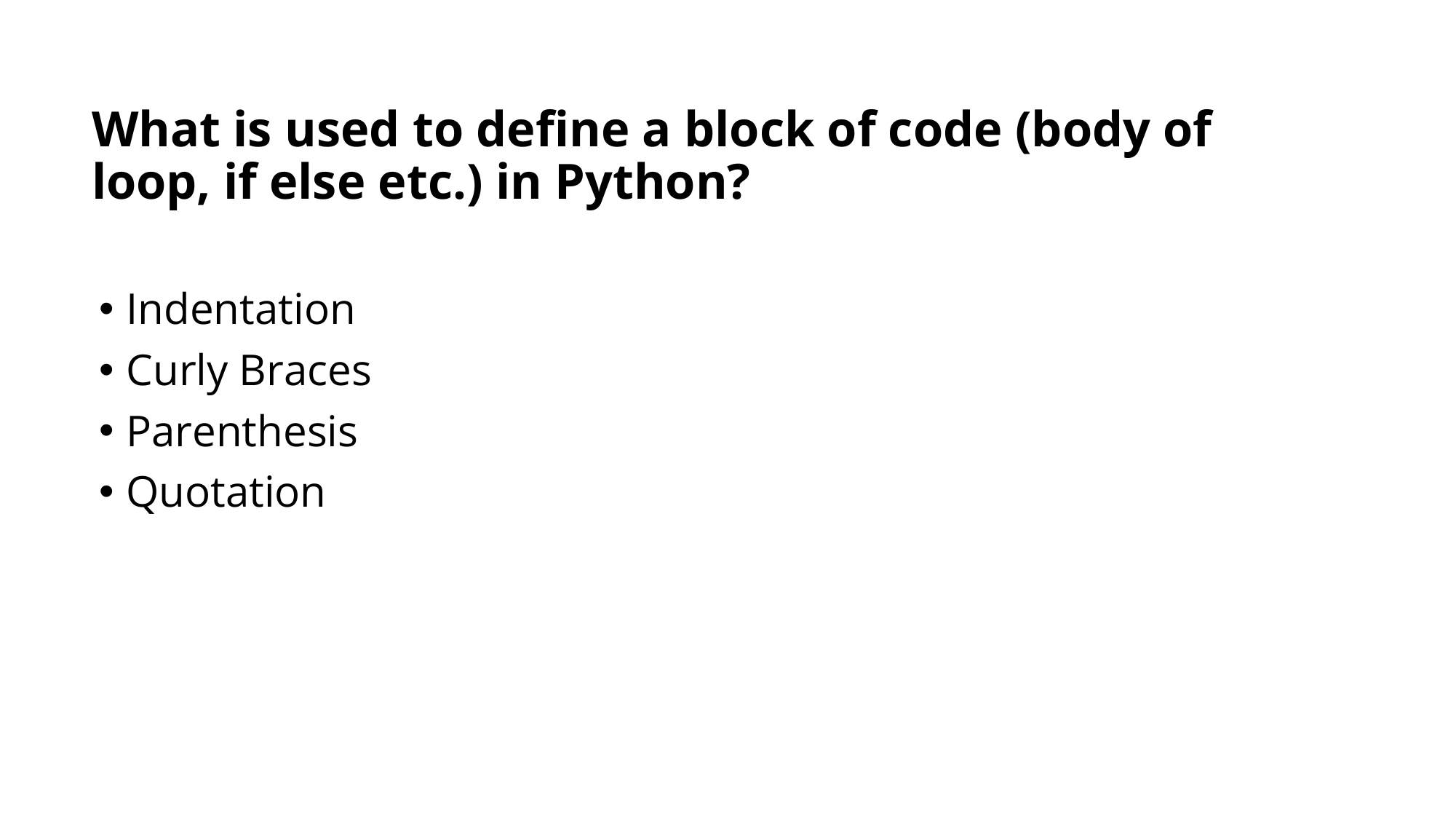

# What is used to define a block of code (body of loop, if else etc.) in Python?
Indentation
Curly Braces
Parenthesis
Quotation